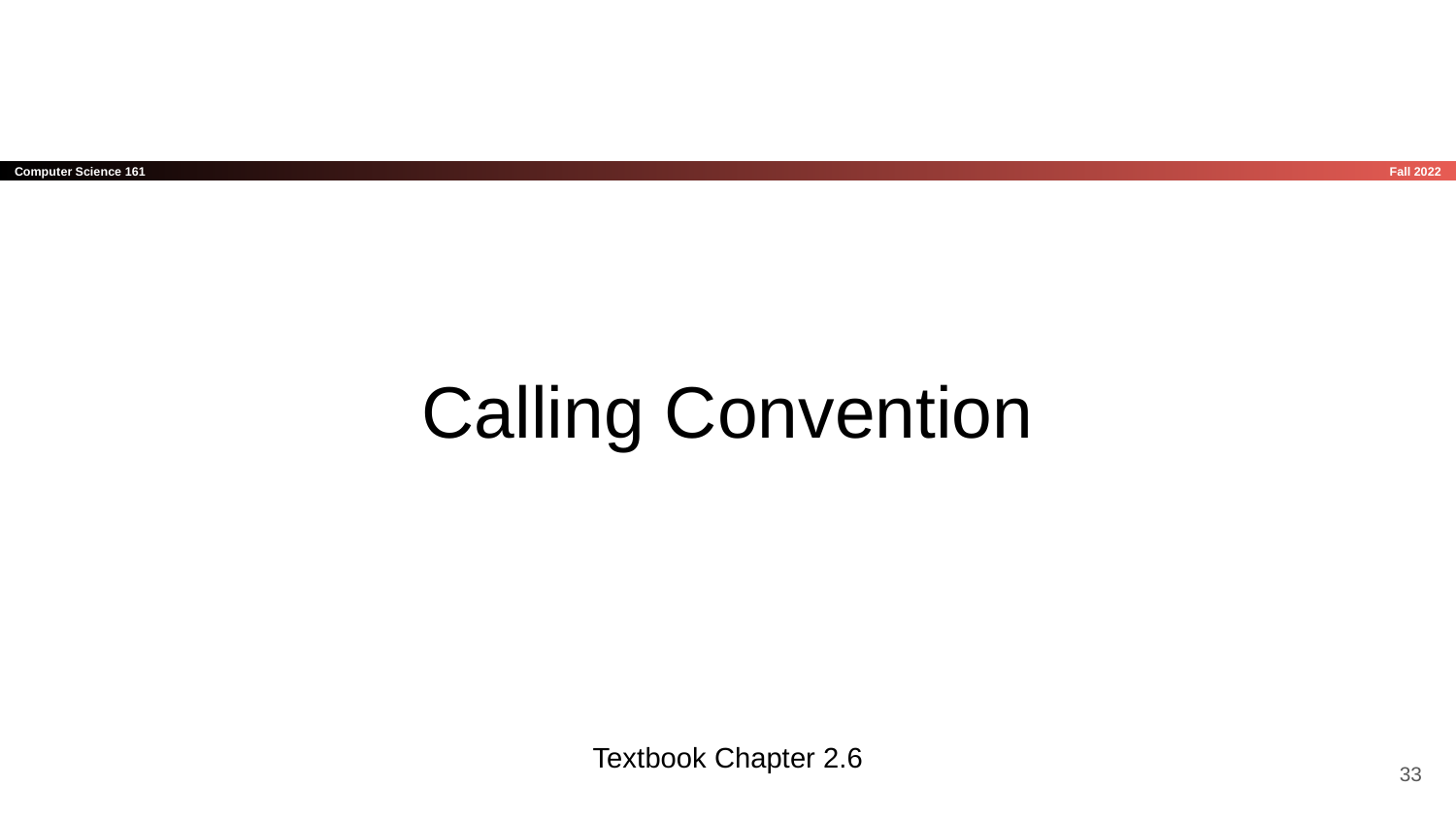

# Calling Convention
Textbook Chapter 2.6
33